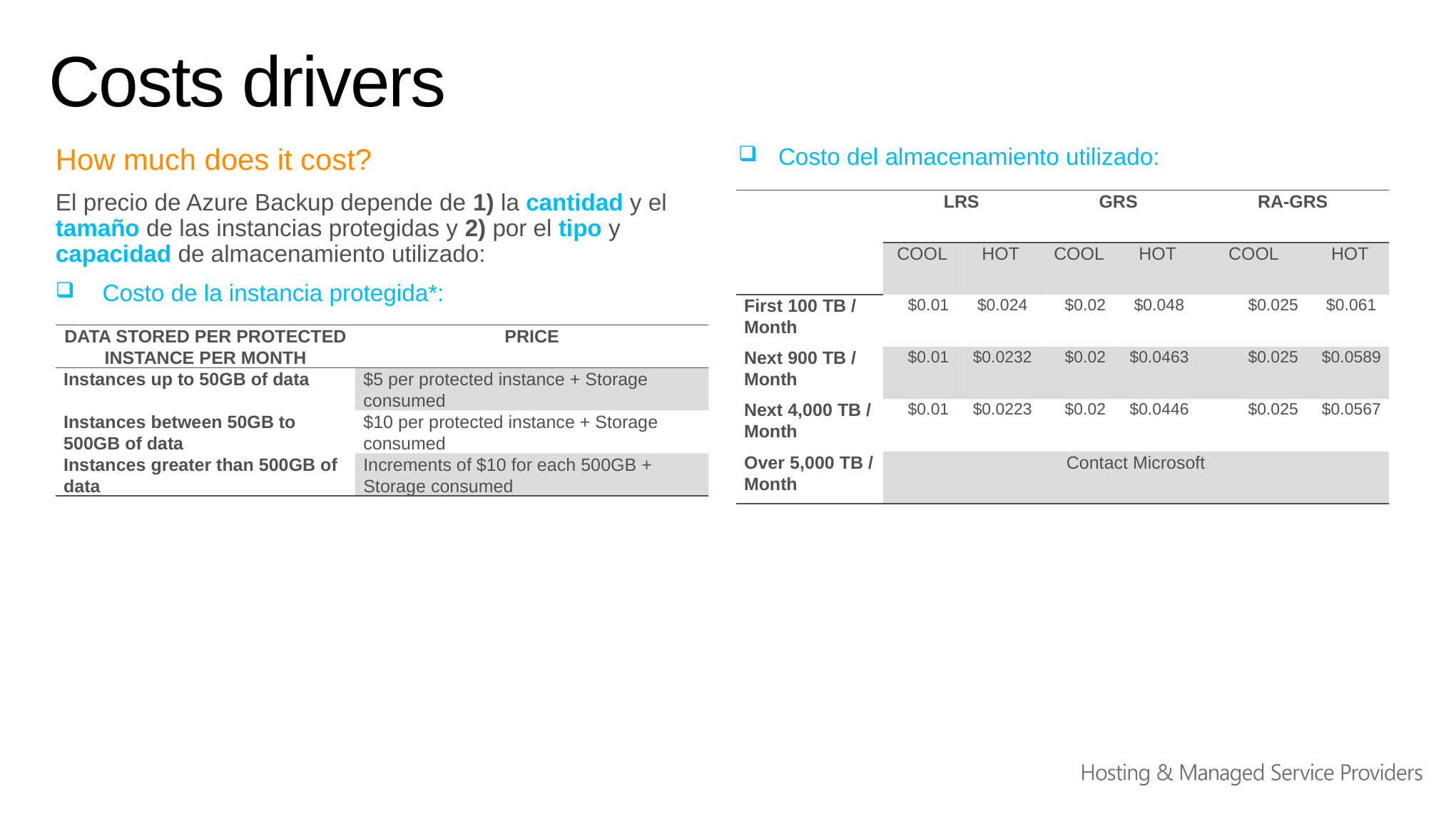

# Costs drivers
Costo del almacenamiento utilizado:

How much does it cost?
El precio de Azure Backup depende de 1) la cantidad y el tamaño de las instancias protegidas y 2) por el tipo y capacidad de almacenamiento utilizado:
 Costo de la instancia protegida*:

|  | LRS |  | GRS |  | RA-GRS |  |
| --- | --- | --- | --- | --- | --- | --- |
|  | Cool | Hot | Cool | Hot | Cool | Hot |
| First 100 TB / Month | $0.01 | $0.024 | $0.02 | $0.048 | $0.025 | $0.061 |
| Next 900 TB / Month | $0.01 | $0.0232 | $0.02 | $0.0463 | $0.025 | $0.0589 |
| Next 4,000 TB / Month | $0.01 | $0.0223 | $0.02 | $0.0446 | $0.025 | $0.0567 |
| Over 5,000 TB / Month | Contact Microsoft |  |  |  |  |  |
| Data Stored Per Protected Instance Per Month | Price |
| --- | --- |
| Instances up to 50GB of data | $5 per protected instance + Storage consumed |
| Instances between 50GB to 500GB of data | $10 per protected instance + Storage consumed |
| Instances greater than 500GB of data | Increments of $10 for each 500GB + Storage consumed |